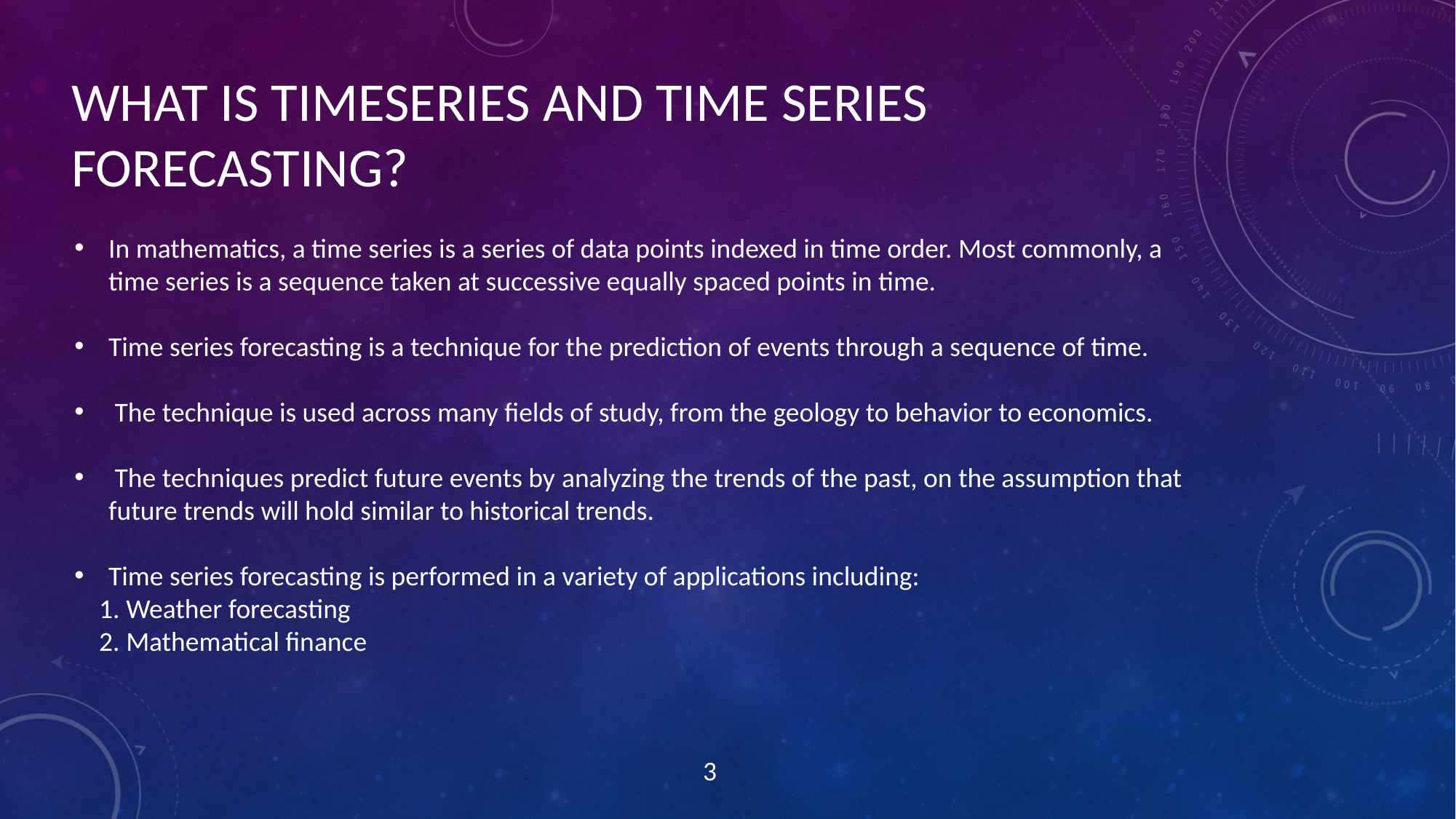

# What IS TIMESERIES AND TIME SERIES FORECASTING?
In mathematics, a time series is a series of data points indexed in time order. Most commonly, a time series is a sequence taken at successive equally spaced points in time.

Time series forecasting is a technique for the prediction of events through a sequence of time.

 The technique is used across many fields of study, from the geology to behavior to economics.

 The techniques predict future events by analyzing the trends of the past, on the assumption that future trends will hold similar to historical trends.

Time series forecasting is performed in a variety of applications including:
    1. Weather forecasting
    2. Mathematical finance

3